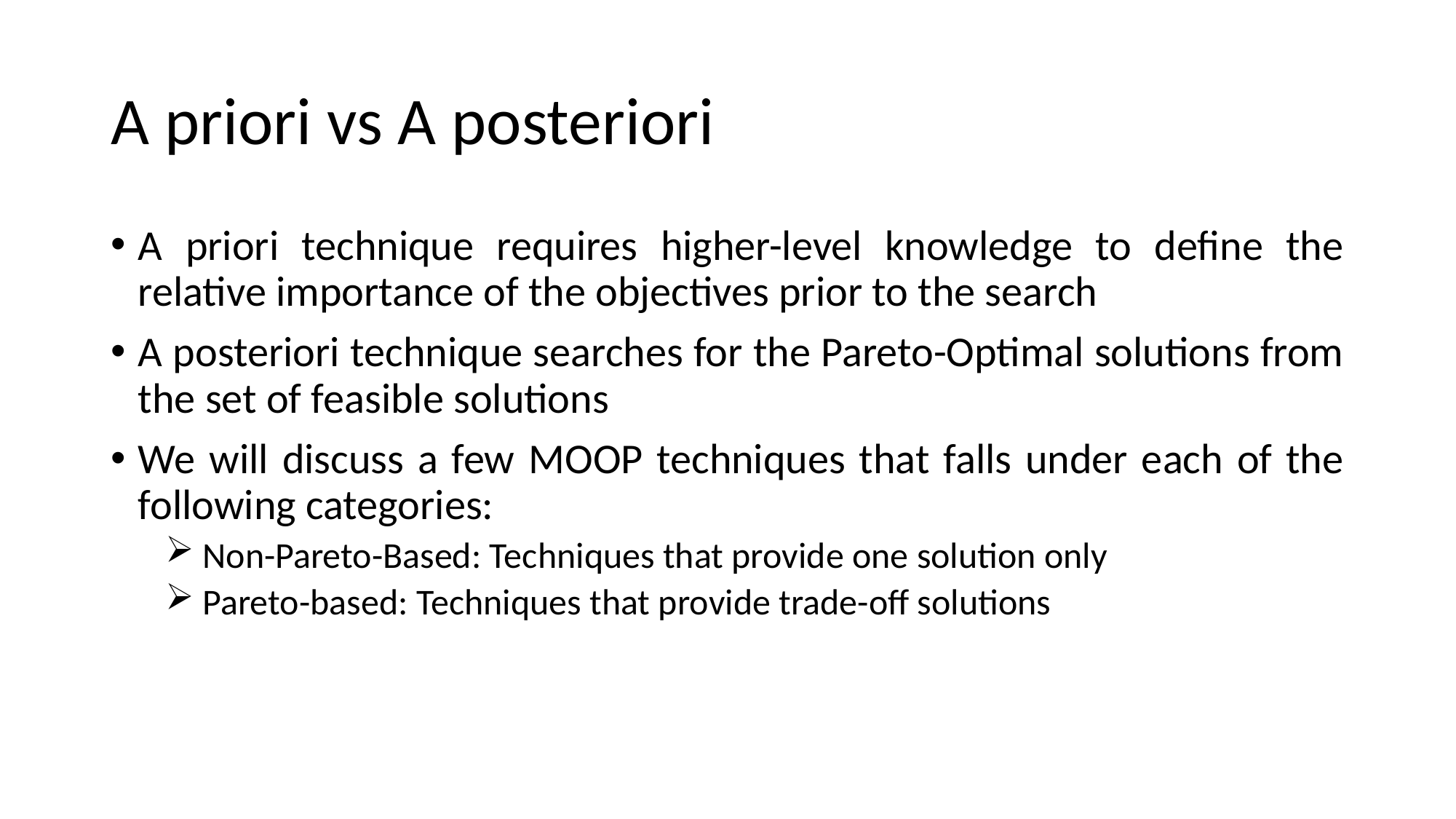

# A priori vs A posteriori
A priori technique requires higher-level knowledge to define the relative importance of the objectives prior to the search
A posteriori technique searches for the Pareto-Optimal solutions from the set of feasible solutions
We will discuss a few MOOP techniques that falls under each of the following categories:
 Non-Pareto-Based: Techniques that provide one solution only
 Pareto-based: Techniques that provide trade-off solutions